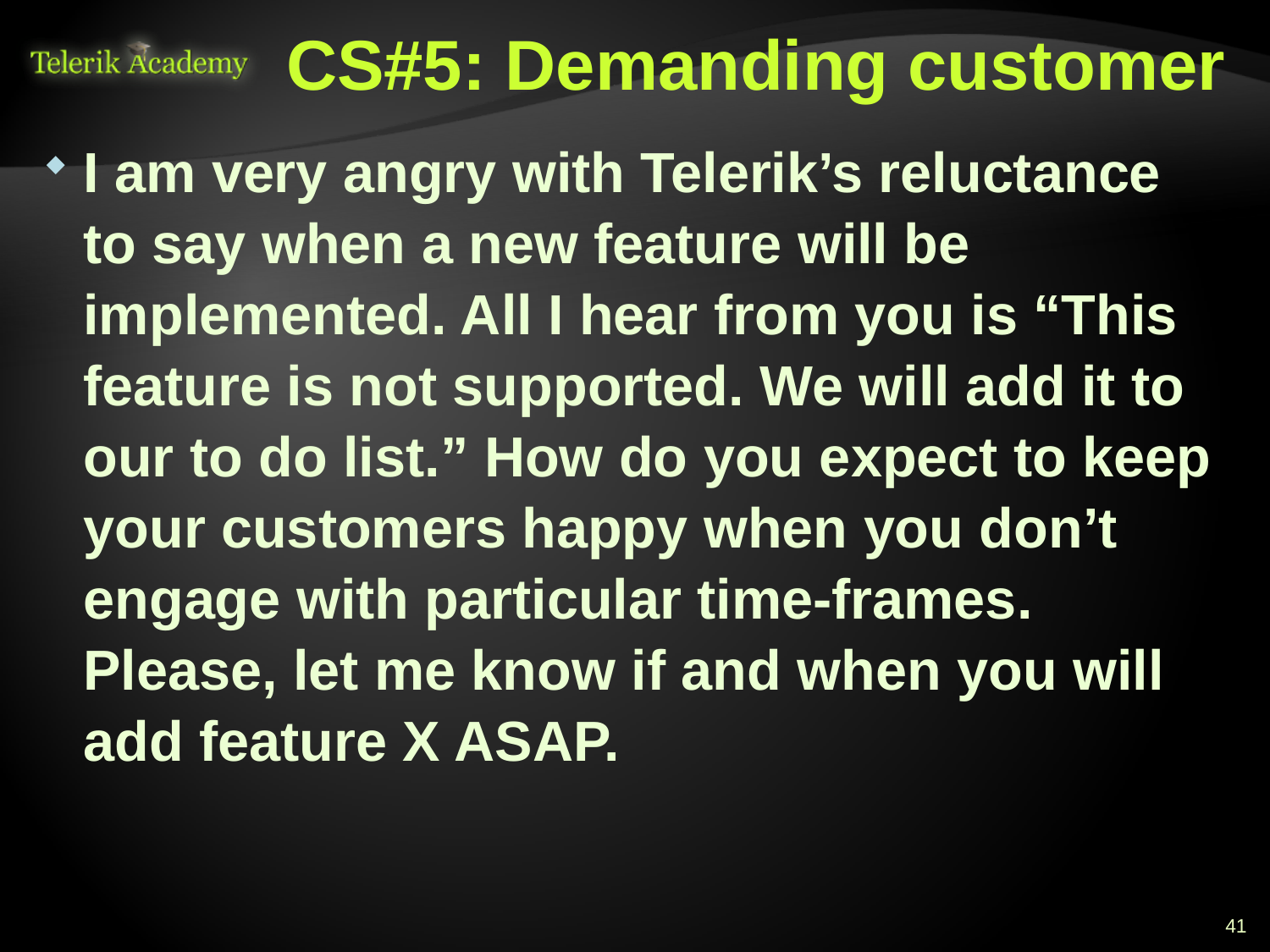

# CS#5: Demanding customer
I am very angry with Telerik’s reluctance to say when a new feature will be implemented. All I hear from you is “This feature is not supported. We will add it to our to do list.” How do you expect to keep your customers happy when you don’t engage with particular time-frames. Please, let me know if and when you will add feature X ASAP.
41